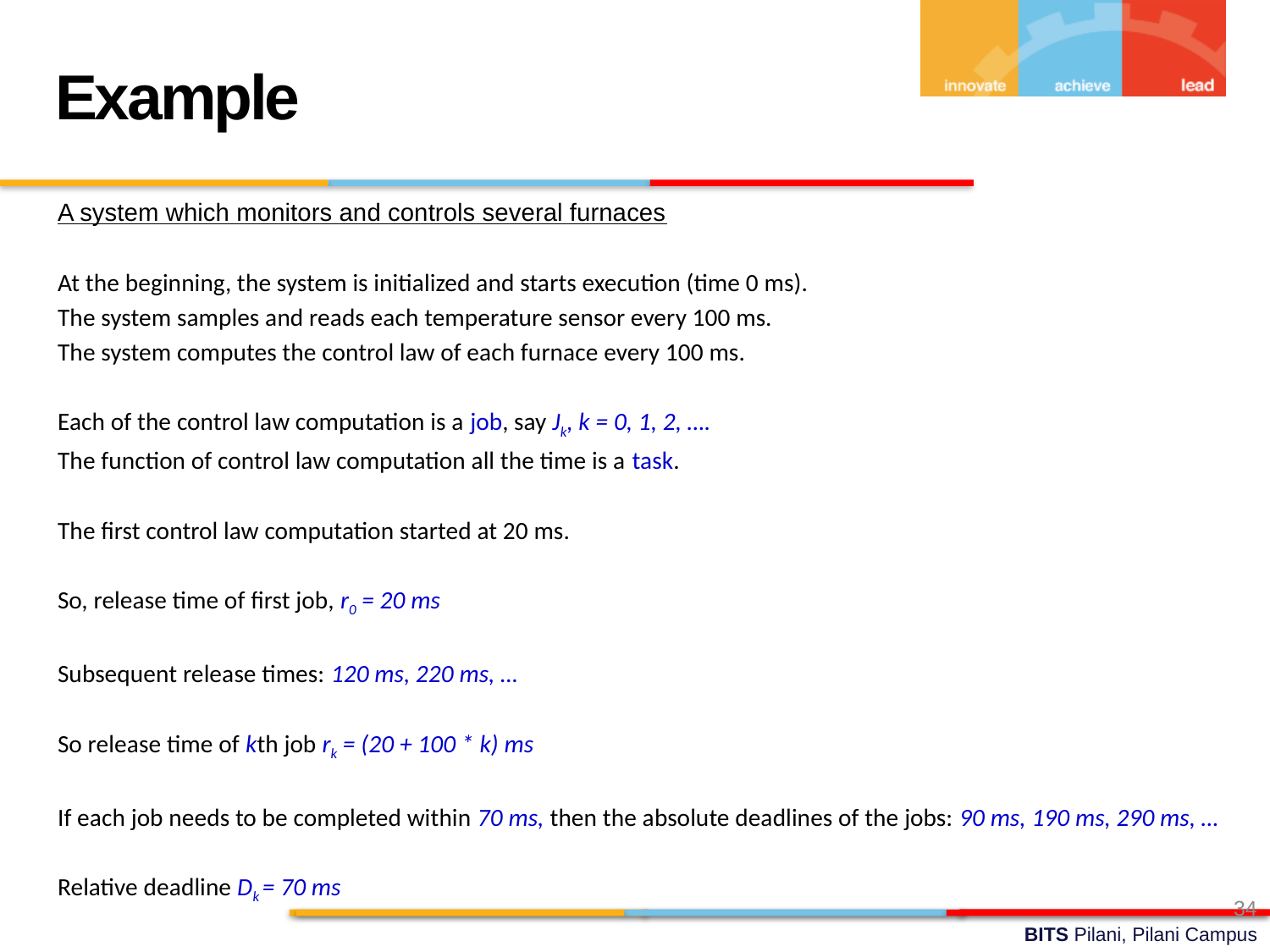

Example
	A system which monitors and controls several furnaces

	At the beginning, the system is initialized and starts execution (time 0 ms).
	The system samples and reads each temperature sensor every 100 ms.
	The system computes the control law of each furnace every 100 ms.

	Each of the control law computation is a job, say Jk, k = 0, 1, 2, ….
	The function of control law computation all the time is a task.

	The first control law computation started at 20 ms.

	So, release time of first job, r0 = 20 ms

	Subsequent release times: 120 ms, 220 ms, …

	So release time of kth job rk = (20 + 100 * k) ms

	If each job needs to be completed within 70 ms, then the absolute deadlines of the jobs: 90 ms, 190 ms, 290 ms, …

	Relative deadline Dk = 70 ms
34